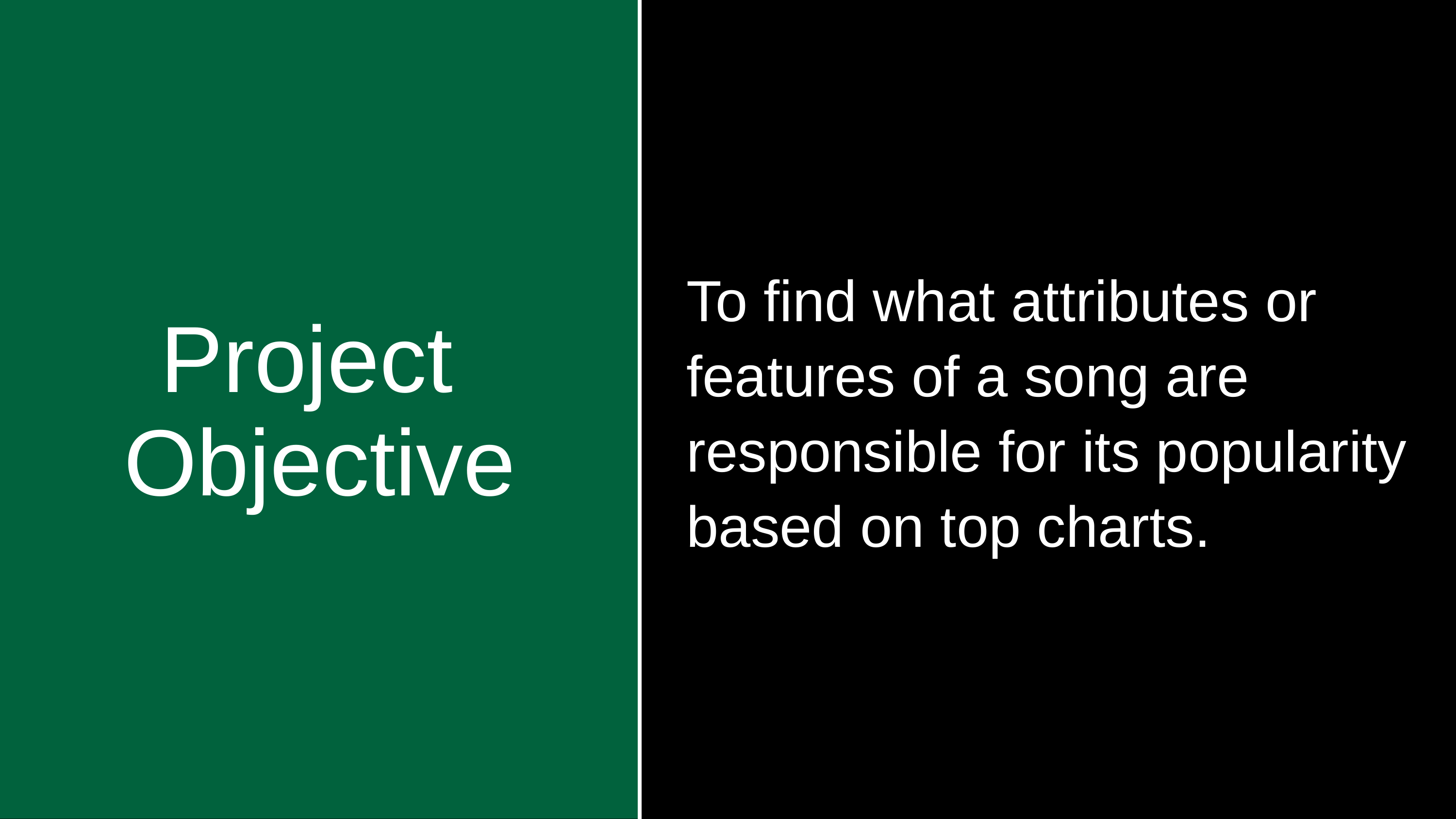

To find what attributes or features of a song are responsible for its popularity based on top charts.
Project
Objective